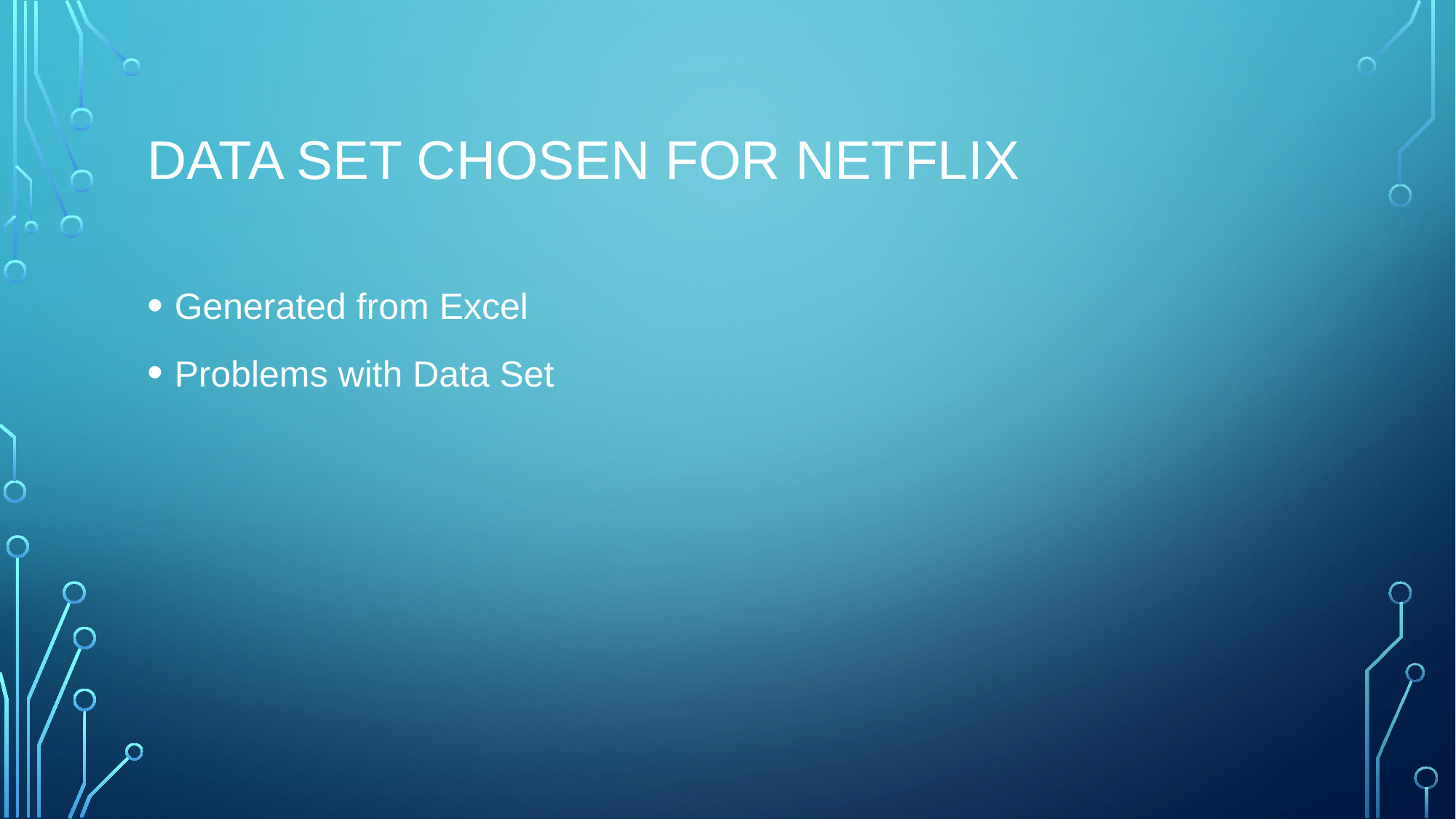

# Data set chosen for Netflix
Generated from Excel
Problems with Data Set